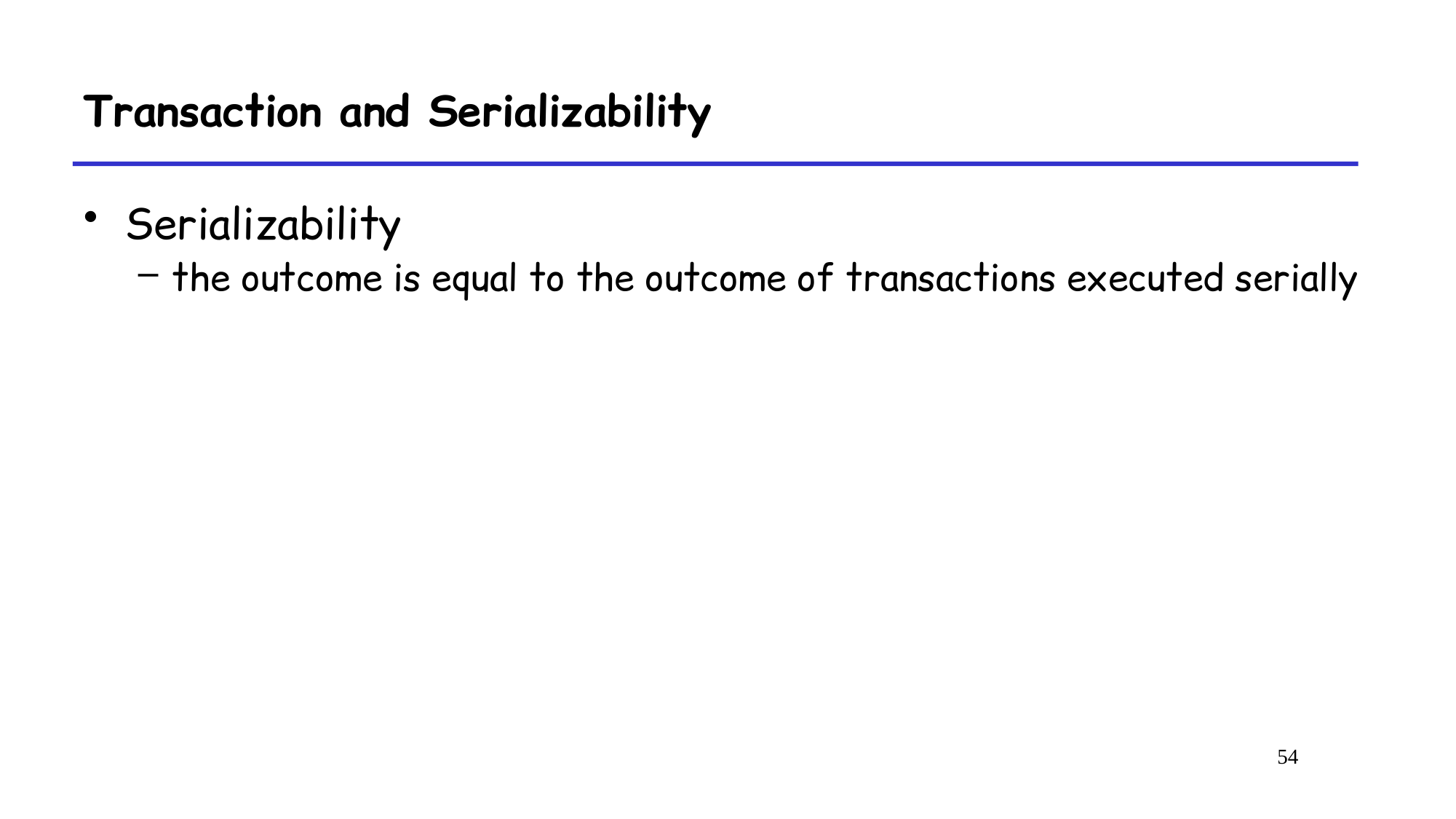

# Transaction and Serializability
Serializability
the outcome is equal to the outcome of transactions executed serially

54